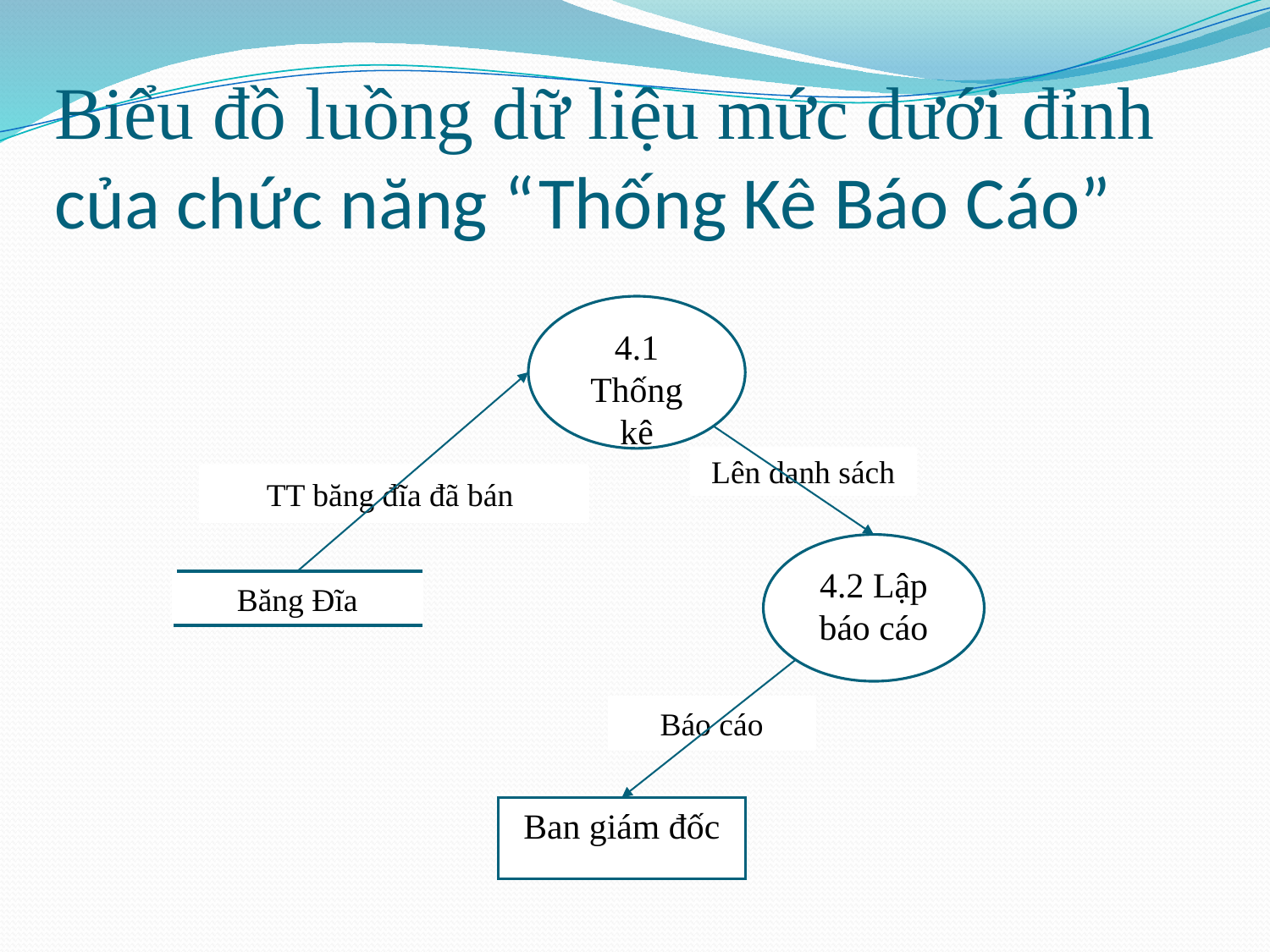

# Biểu đồ luồng dữ liệu mức dưới đỉnh của chức năng “Thống Kê Báo Cáo”
4.1 Thống kê
Lên danh sách
TT băng đĩa đã bán
4.2 Lập báo cáo
Băng Đĩa
Báo cáo
Ban giám đốc